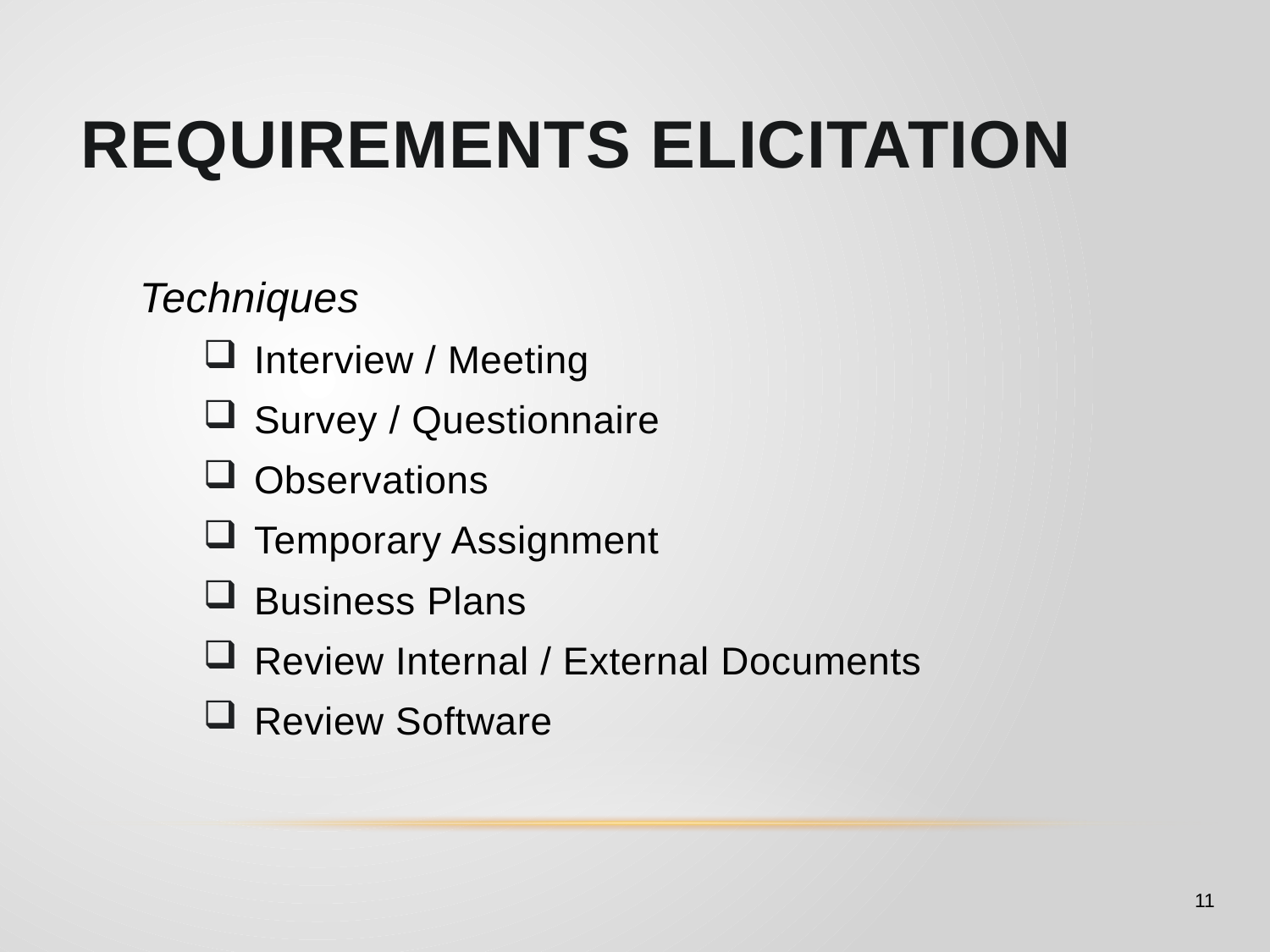

Requirements Elicitation
Techniques
 Interview / Meeting
 Survey / Questionnaire
 Observations
 Temporary Assignment
 Business Plans
 Review Internal / External Documents
 Review Software
11